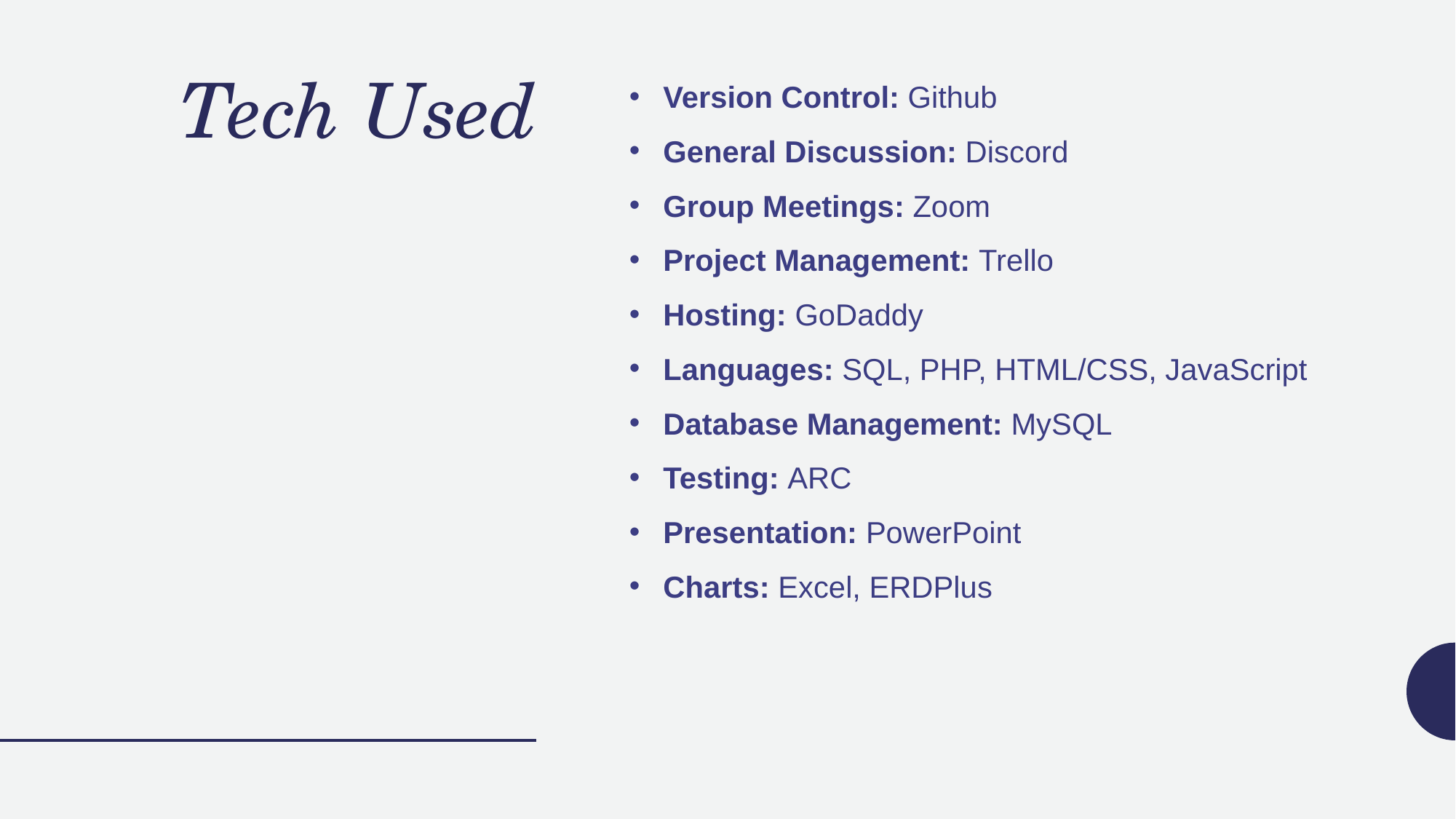

# Tech Used
Version Control: Github
General Discussion: Discord
Group Meetings: Zoom
Project Management: Trello
Hosting: GoDaddy
Languages: SQL, PHP, HTML/CSS, JavaScript
Database Management: MySQL
Testing: ARC
Presentation: PowerPoint
Charts: Excel, ERDPlus